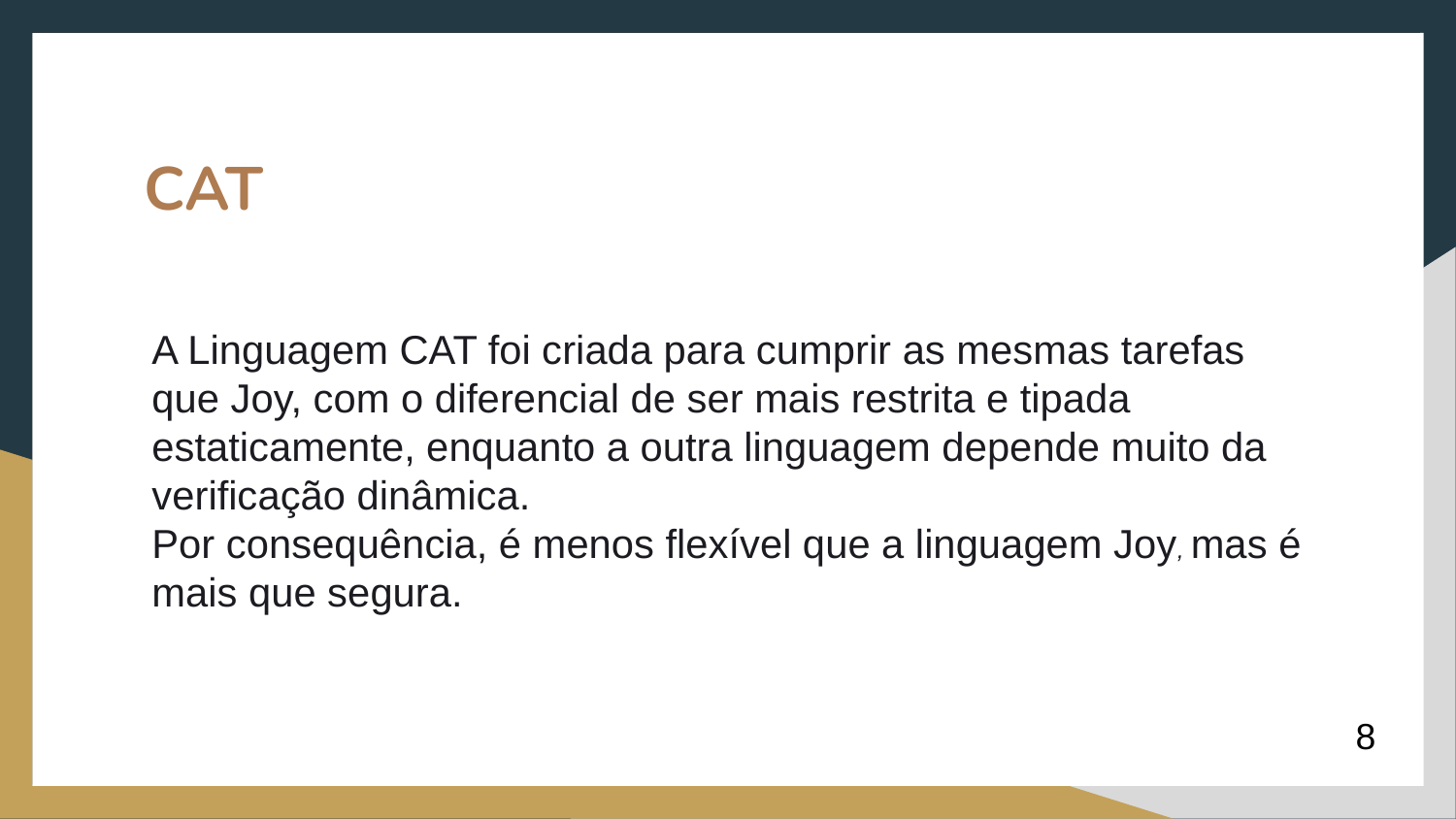

CAT
A Linguagem CAT foi criada para cumprir as mesmas tarefas que Joy, com o diferencial de ser mais restrita e tipada estaticamente, enquanto a outra linguagem depende muito da verificação dinâmica.
Por consequência, é menos flexível que a linguagem Joy, mas é mais que segura.
8